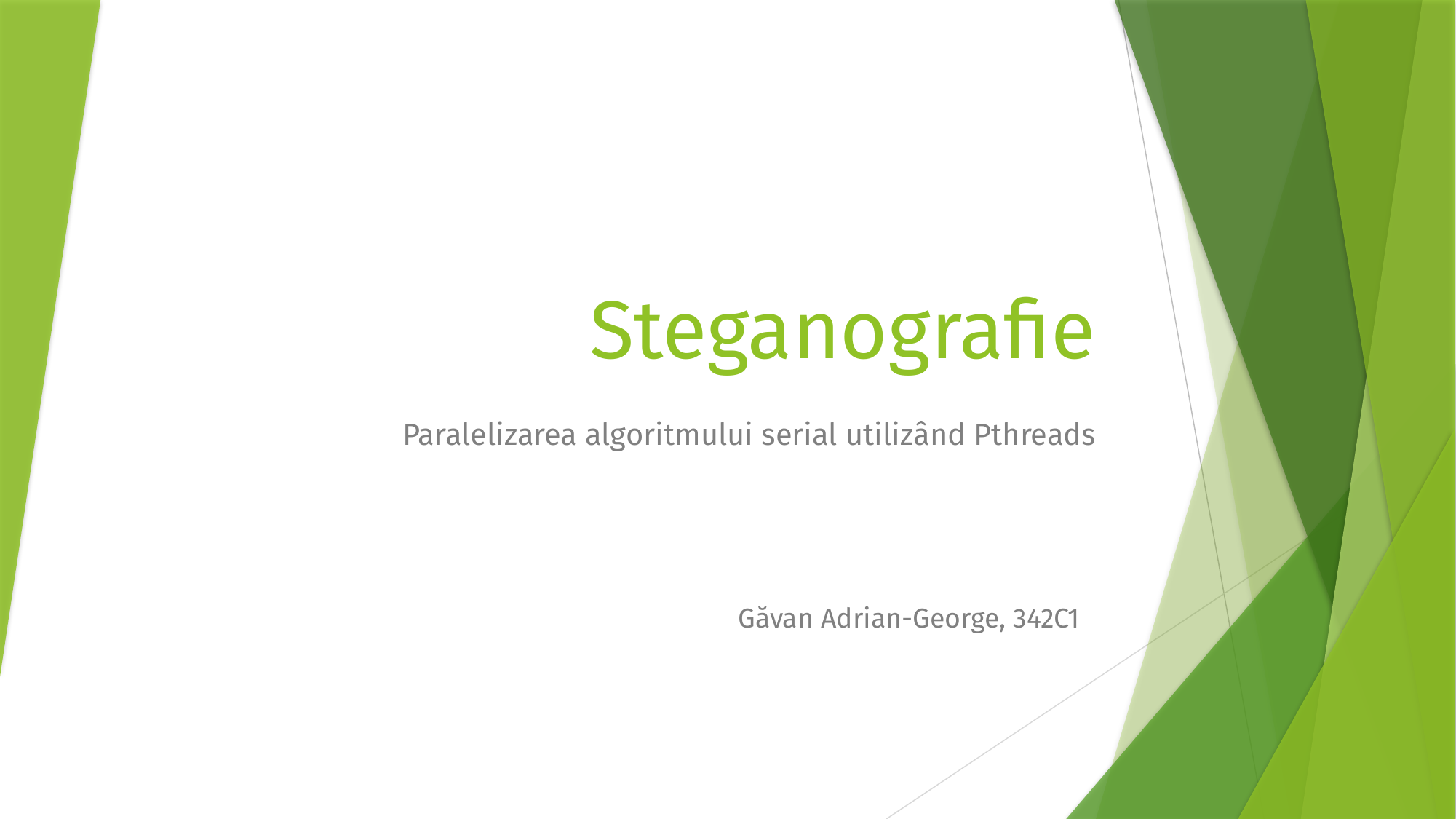

# Steganografie
Paralelizarea algoritmului serial utilizând Pthreads
Găvan Adrian-George, 342C1